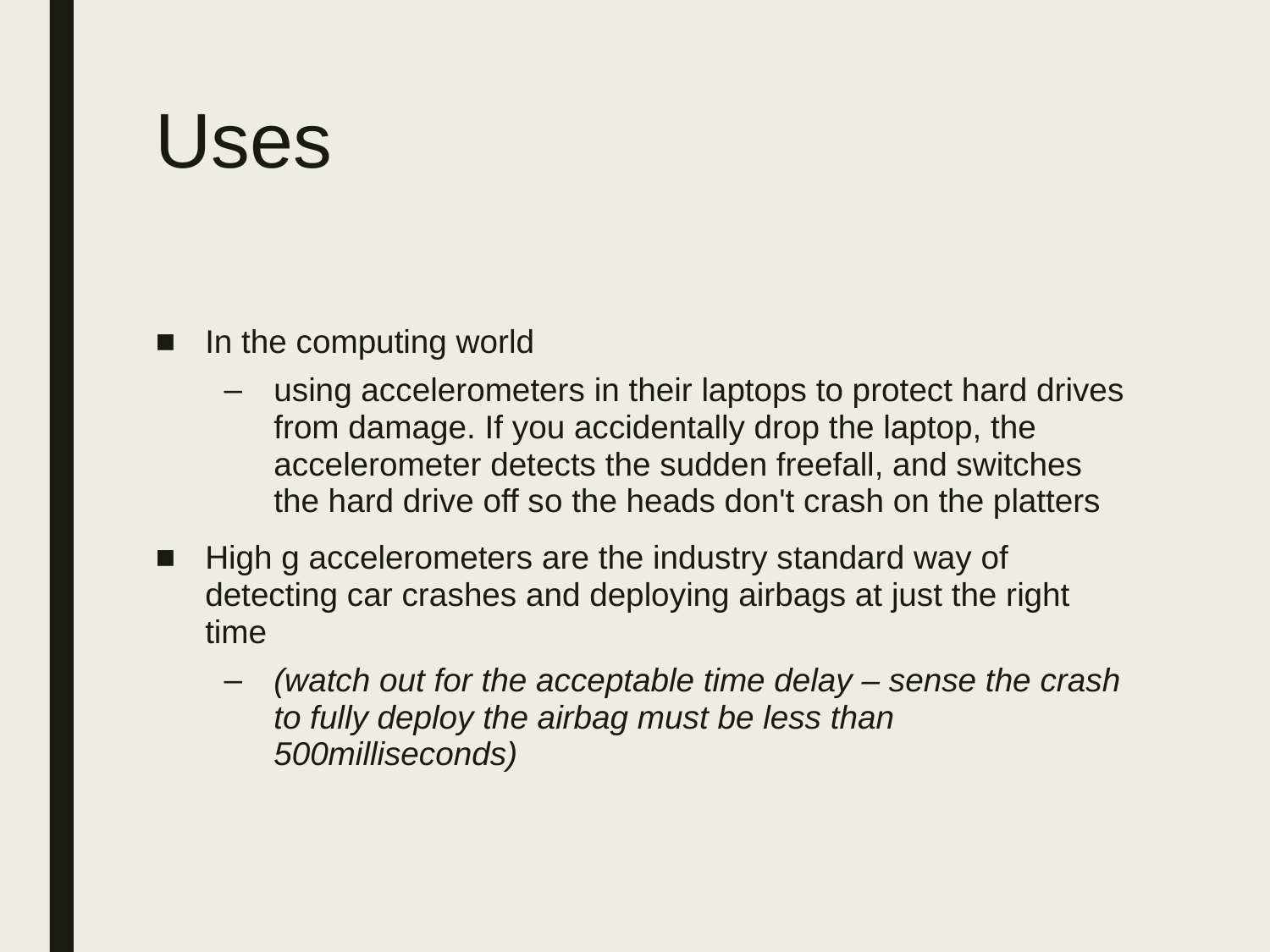

# Uses
In the computing world
using accelerometers in their laptops to protect hard drives from damage. If you accidentally drop the laptop, the accelerometer detects the sudden freefall, and switches the hard drive off so the heads don't crash on the platters
High g accelerometers are the industry standard way of detecting car crashes and deploying airbags at just the right time
(watch out for the acceptable time delay – sense the crash to fully deploy the airbag must be less than 500milliseconds)